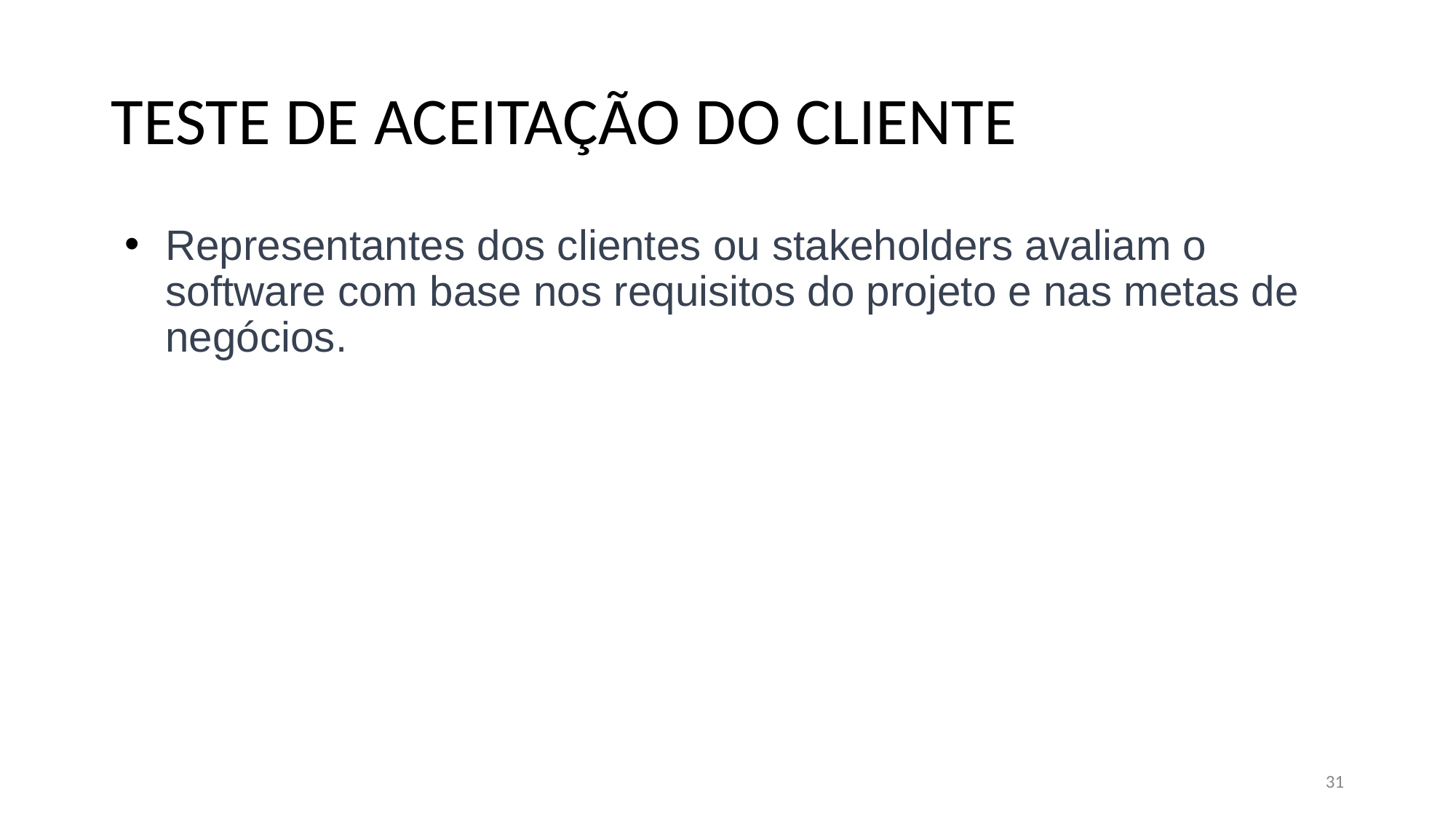

# TESTE DE ACEITAÇÃO DO CLIENTE
Representantes dos clientes ou stakeholders avaliam o software com base nos requisitos do projeto e nas metas de negócios.
31